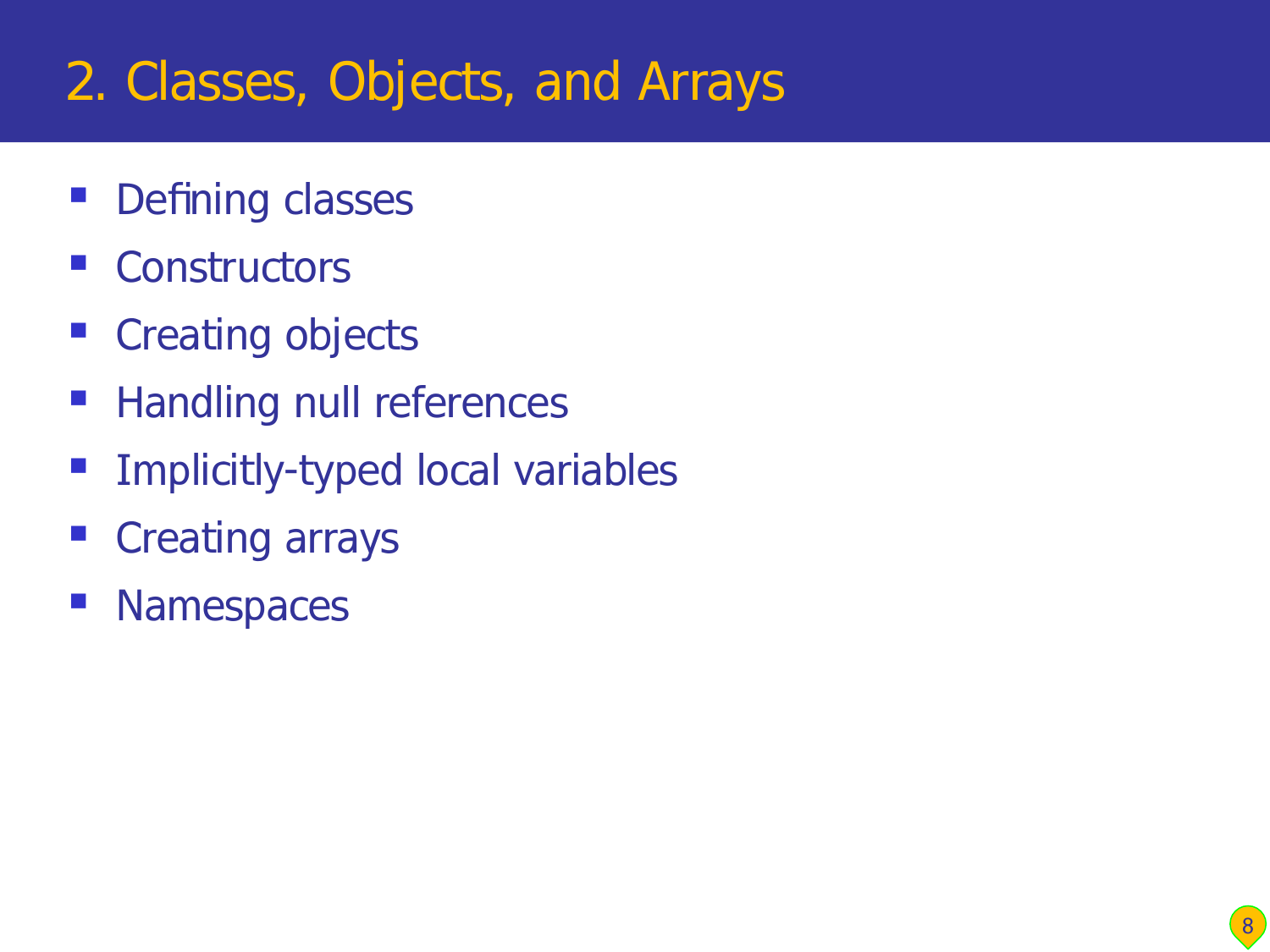

# 2. Classes, Objects, and Arrays
Defining classes
Constructors
Creating objects
Handling null references
Implicitly-typed local variables
Creating arrays
Namespaces
8